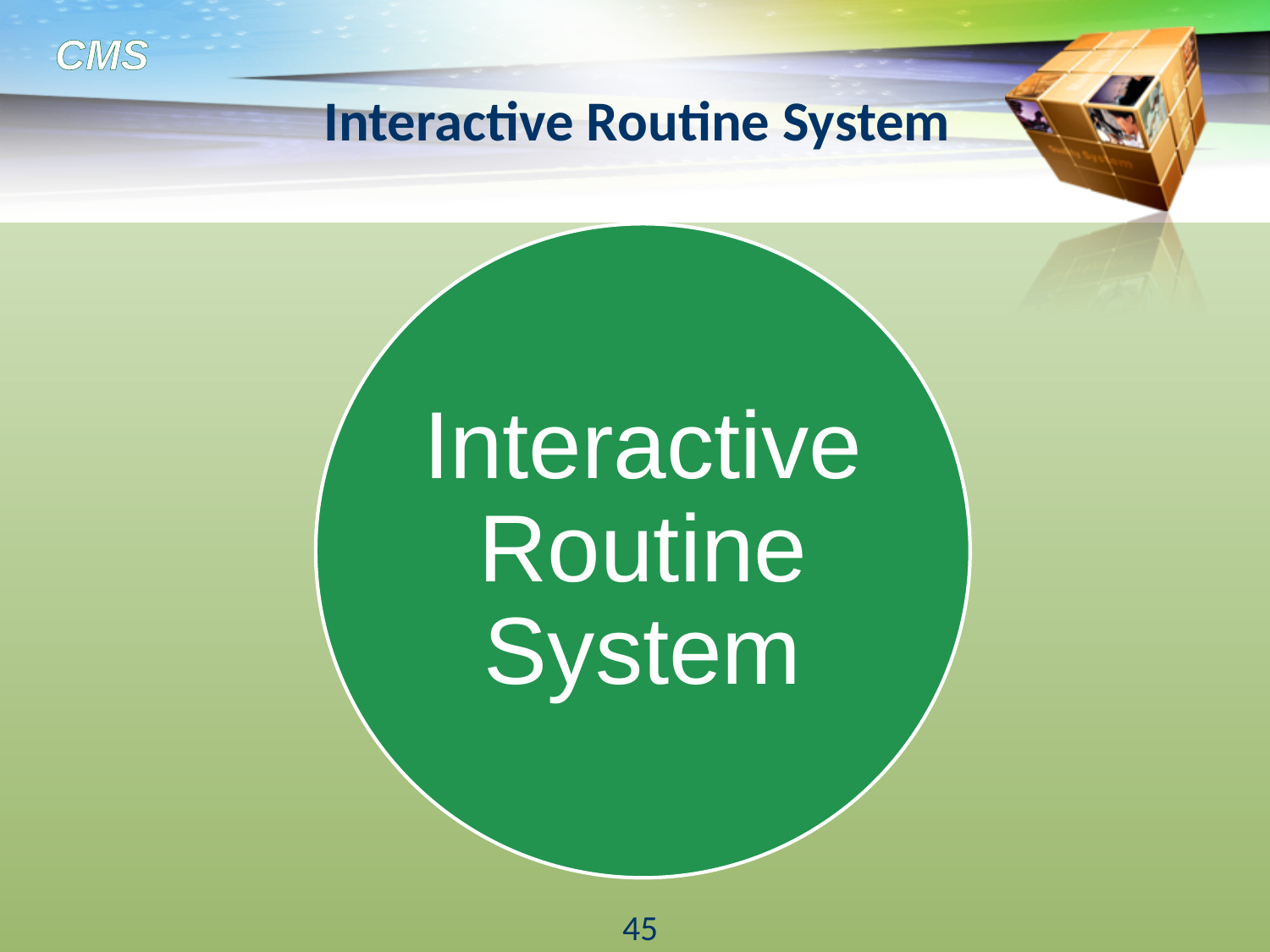

# Interactive Routine System
Interactive Routine System
45